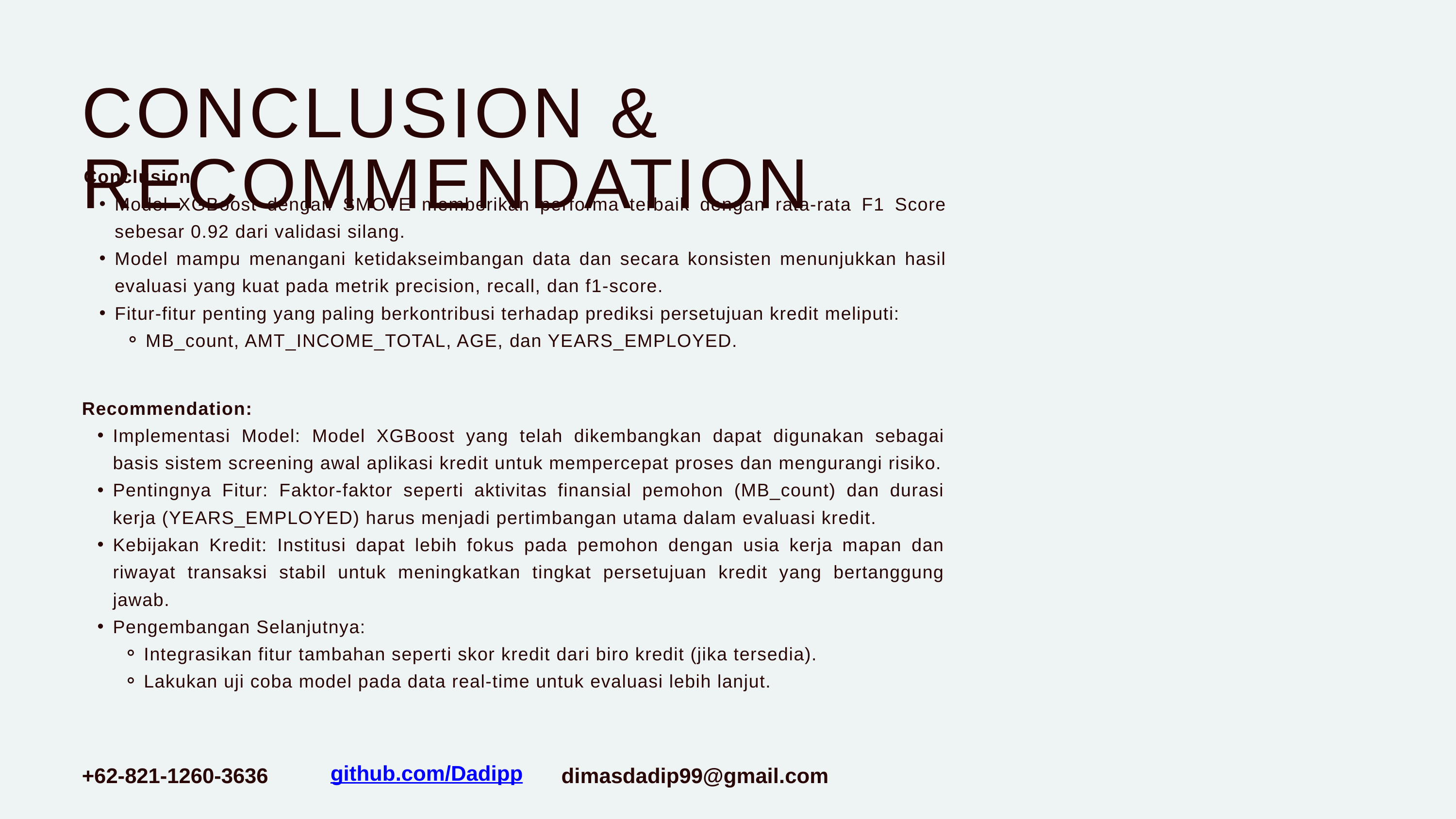

CONCLUSION & RECOMMENDATION
Conclusion:
Model XGBoost dengan SMOTE memberikan performa terbaik dengan rata-rata F1 Score sebesar 0.92 dari validasi silang.
Model mampu menangani ketidakseimbangan data dan secara konsisten menunjukkan hasil evaluasi yang kuat pada metrik precision, recall, dan f1-score.
Fitur-fitur penting yang paling berkontribusi terhadap prediksi persetujuan kredit meliputi:
MB_count, AMT_INCOME_TOTAL, AGE, dan YEARS_EMPLOYED.

Recommendation:
Implementasi Model: Model XGBoost yang telah dikembangkan dapat digunakan sebagai basis sistem screening awal aplikasi kredit untuk mempercepat proses dan mengurangi risiko.
Pentingnya Fitur: Faktor-faktor seperti aktivitas finansial pemohon (MB_count) dan durasi kerja (YEARS_EMPLOYED) harus menjadi pertimbangan utama dalam evaluasi kredit.
Kebijakan Kredit: Institusi dapat lebih fokus pada pemohon dengan usia kerja mapan dan riwayat transaksi stabil untuk meningkatkan tingkat persetujuan kredit yang bertanggung jawab.
Pengembangan Selanjutnya:
Integrasikan fitur tambahan seperti skor kredit dari biro kredit (jika tersedia).
Lakukan uji coba model pada data real-time untuk evaluasi lebih lanjut.
+62-821-1260-3636
dimasdadip99@gmail.com
github.com/Dadipp